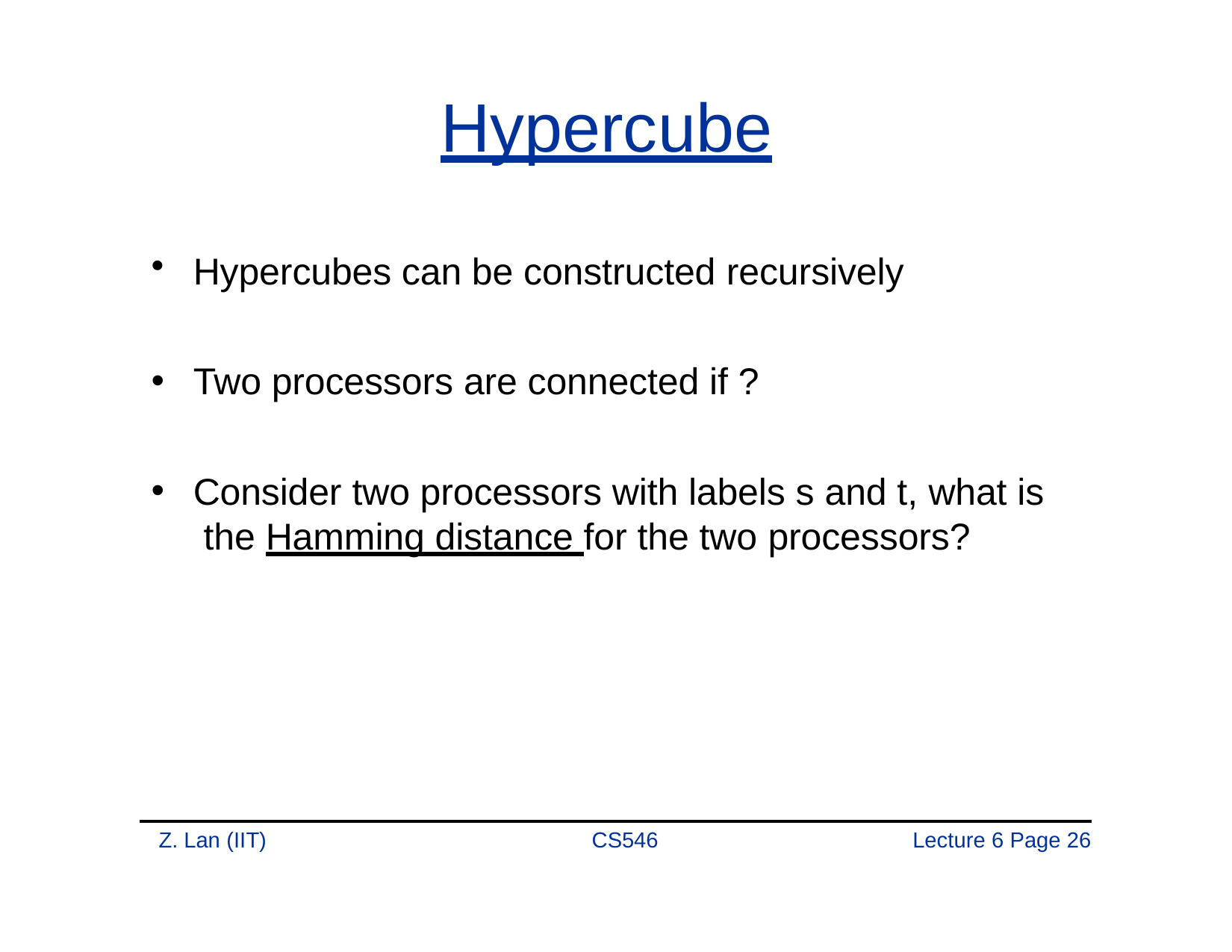

# Hypercube
Hypercubes can be constructed recursively

Two processors are connected if ?

Consider two processors with labels s and t, what is  the Hamming distance for the two processors?

Z. Lan (IIT)
CS546
Lecture 6 Page 26